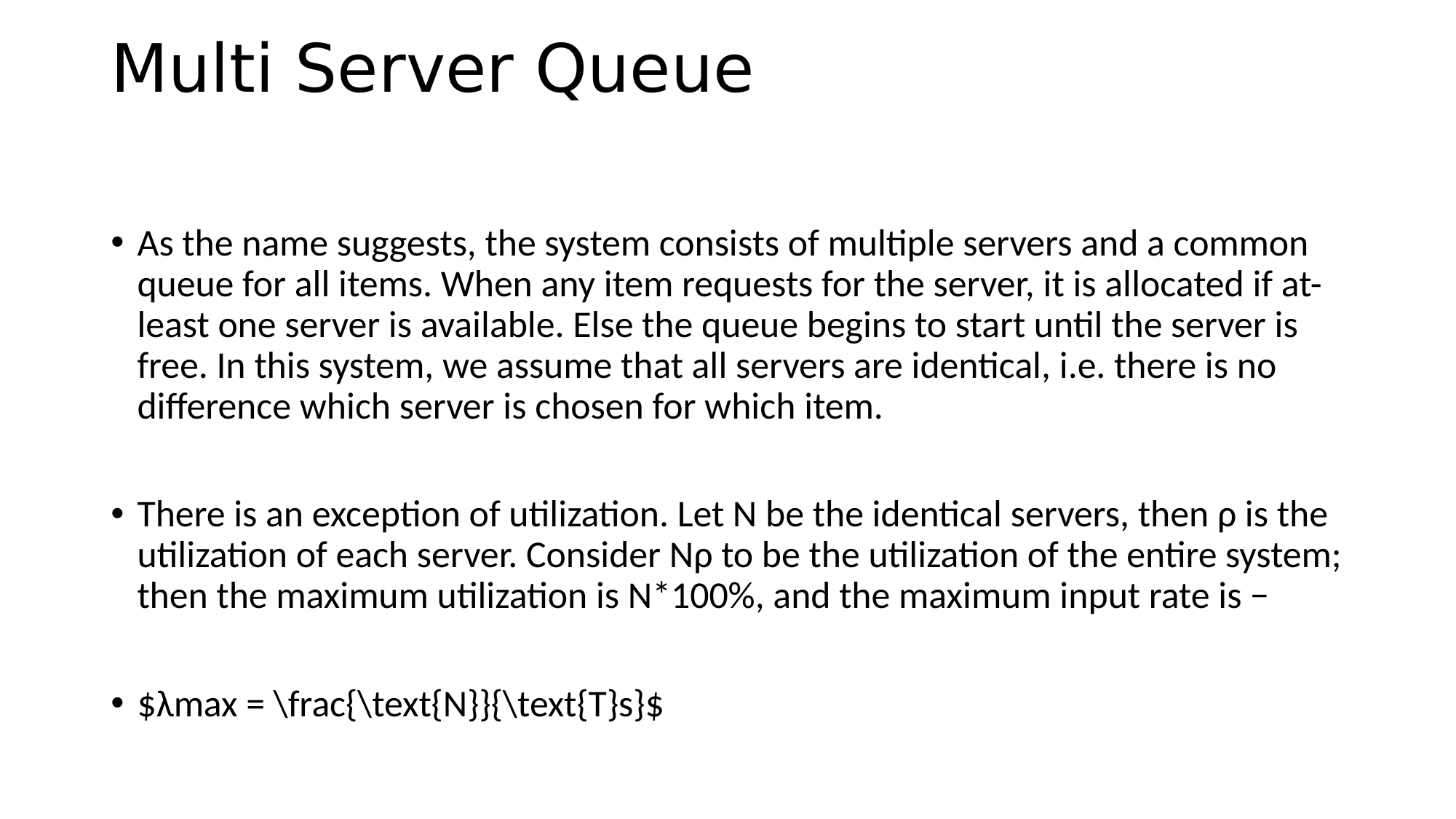

# Multi Server Queue
As the name suggests, the system consists of multiple servers and a common queue for all items. When any item requests for the server, it is allocated if at-least one server is available. Else the queue begins to start until the server is free. In this system, we assume that all servers are identical, i.e. there is no difference which server is chosen for which item.

There is an exception of utilization. Let N be the identical servers, then ρ is the utilization of each server. Consider Nρ to be the utilization of the entire system; then the maximum utilization is N*100%, and the maximum input rate is −

$λmax = \frac{\text{N}}{\text{T}s}$